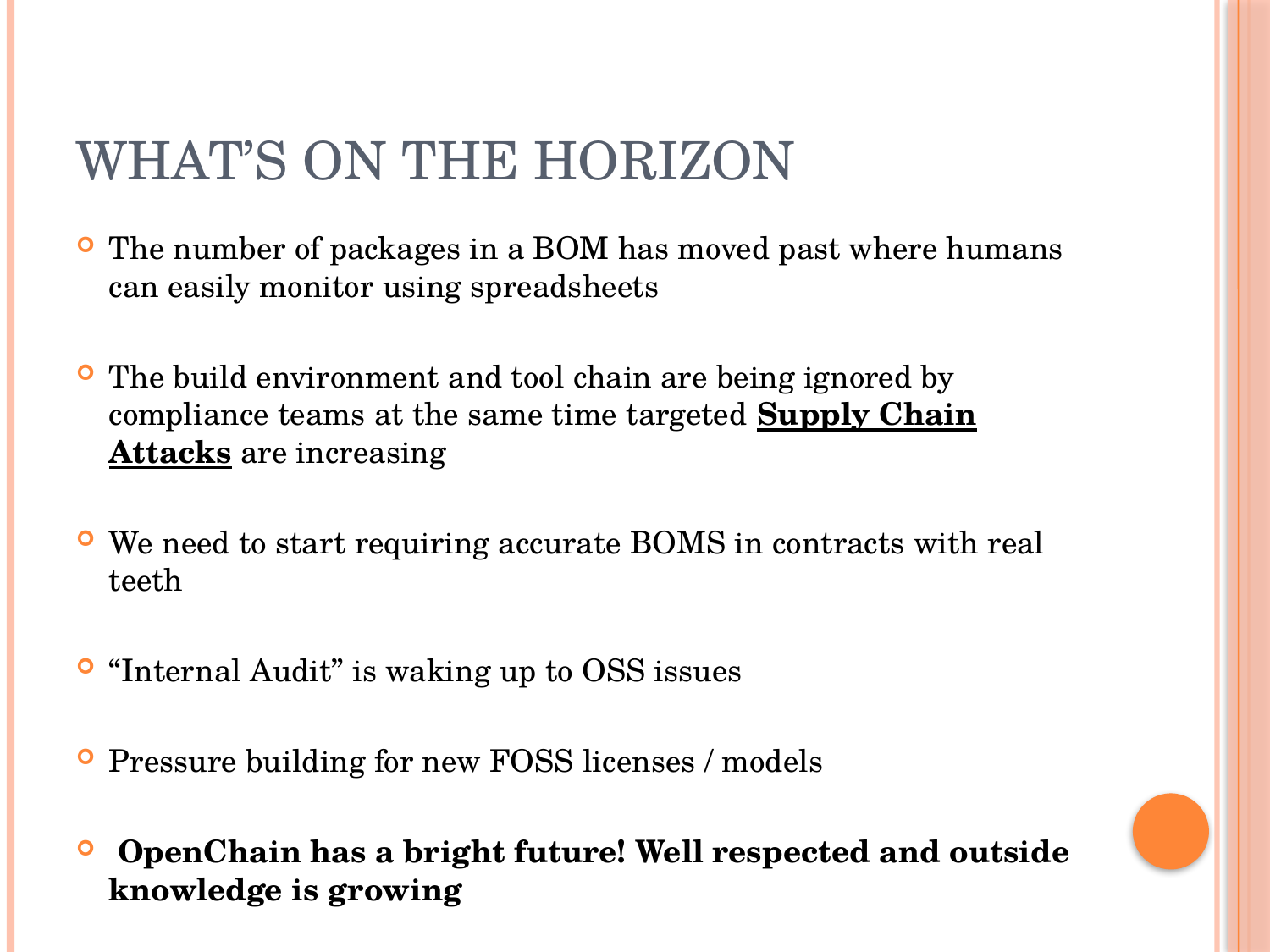

# What’s on the Horizon
The number of packages in a BOM has moved past where humans can easily monitor using spreadsheets

The build environment and tool chain are being ignored by compliance teams at the same time targeted Supply Chain Attacks are increasing

We need to start requiring accurate BOMS in contracts with real teeth

“Internal Audit” is waking up to OSS issues

Pressure building for new FOSS licenses / models

 OpenChain has a bright future! Well respected and outside knowledge is growing